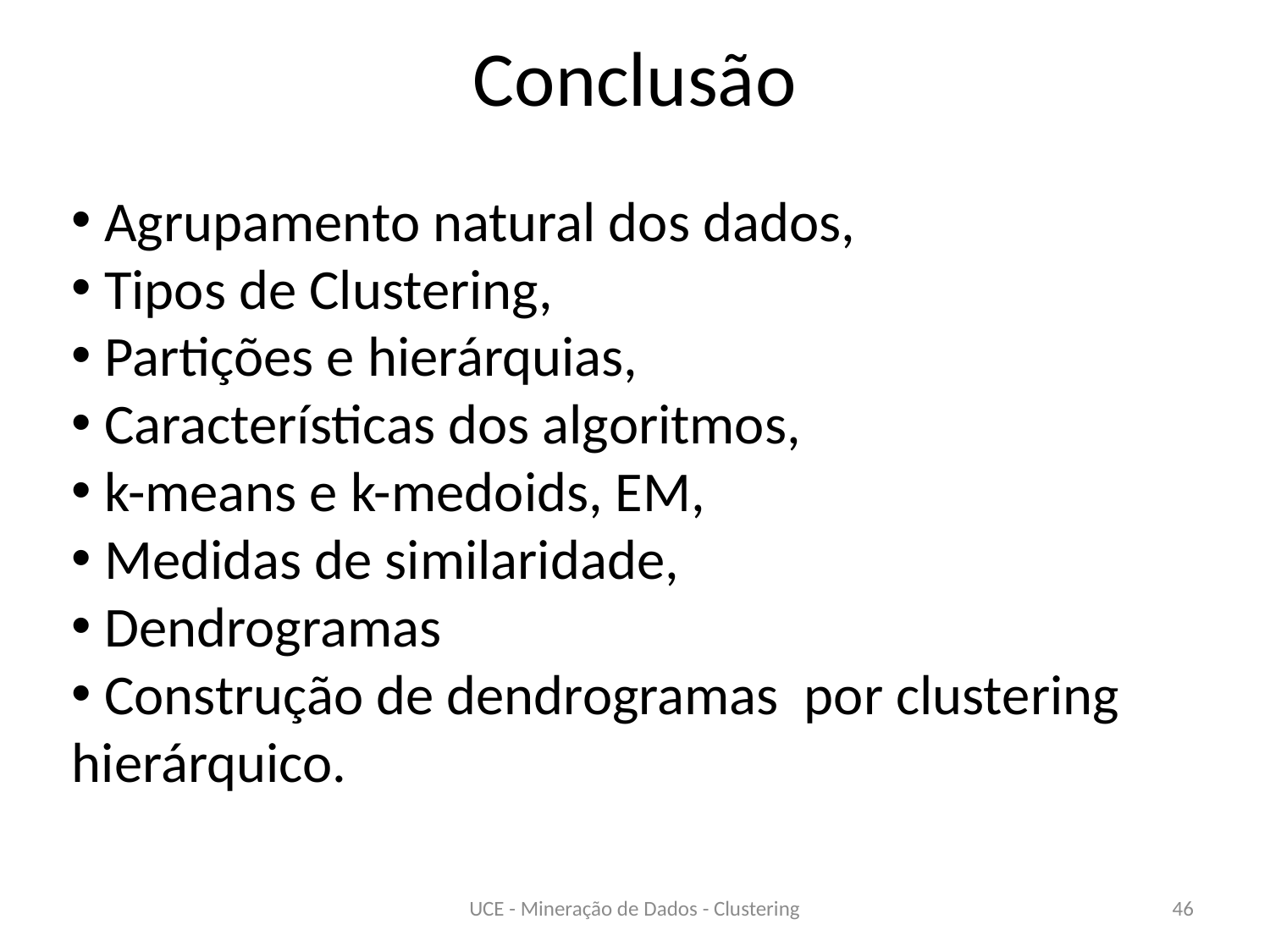

# Conclusão
 Agrupamento natural dos dados,
 Tipos de Clustering,
 Partições e hierárquias,
 Características dos algoritmos,
 k-means e k-medoids, EM,
 Medidas de similaridade,
 Dendrogramas
 Construção de dendrogramas  por clustering hierárquico.

UCE - Mineração de Dados - Clustering
46